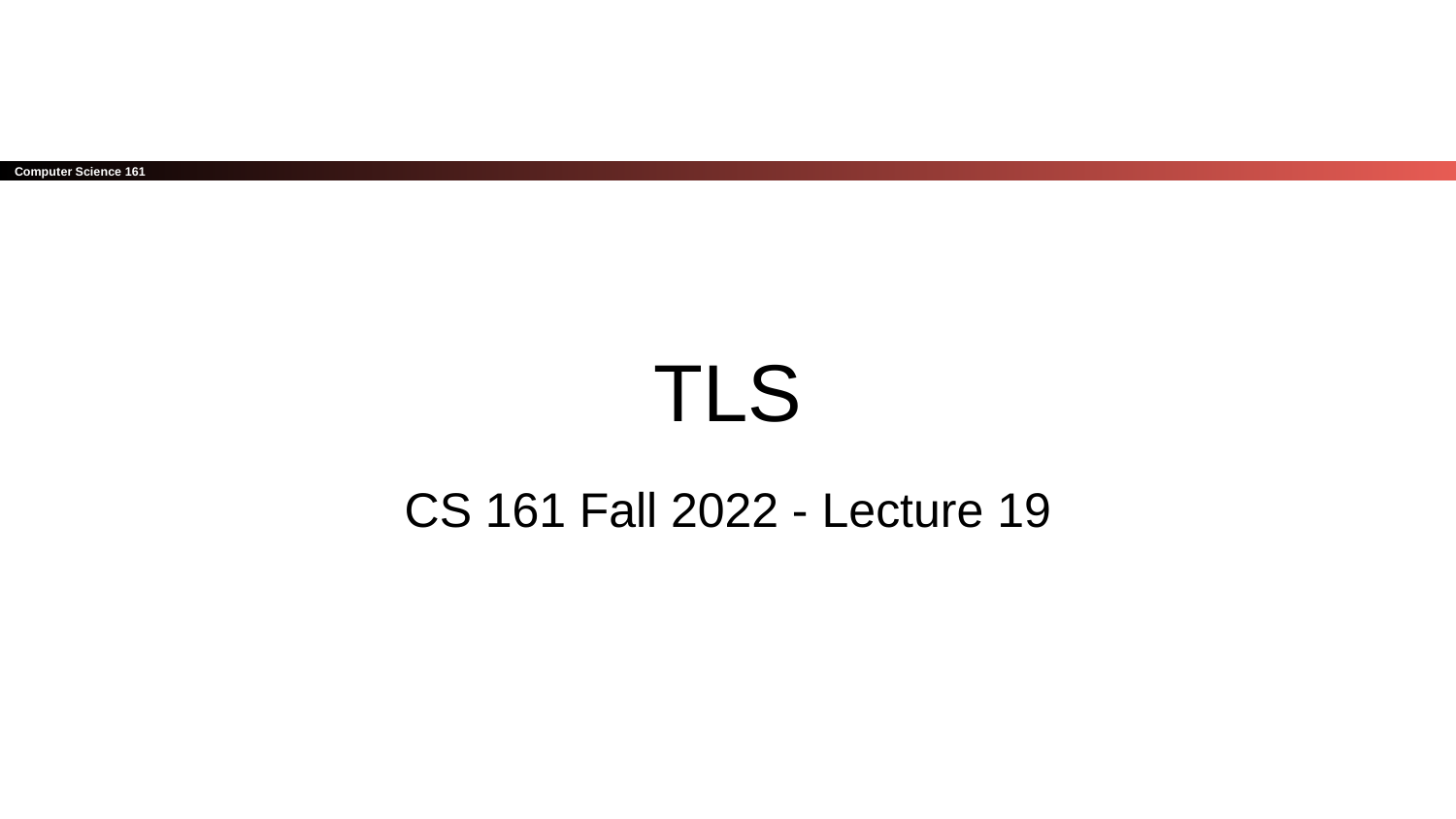

# TLS
CS 161 Fall 2022 - Lecture 19